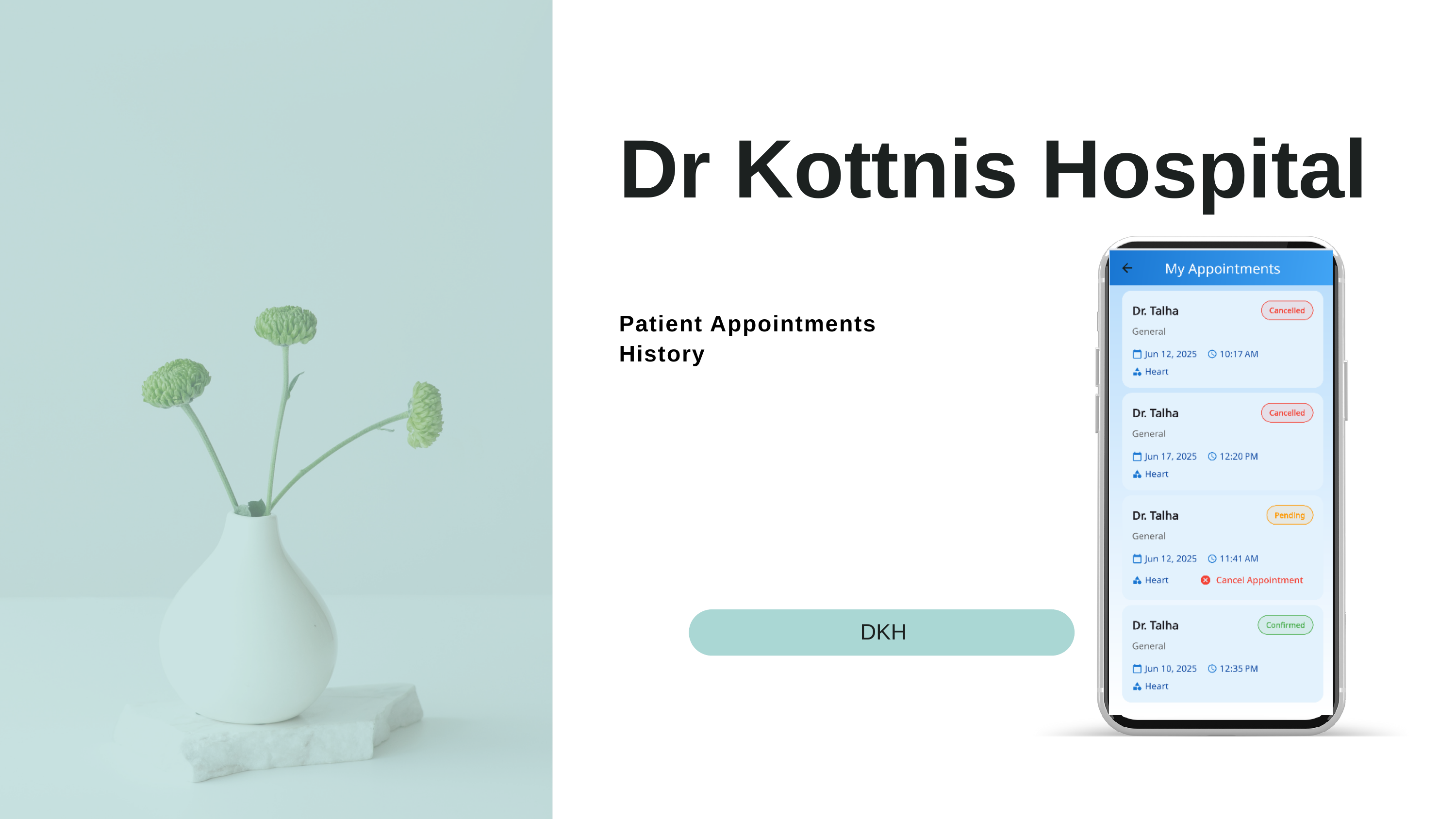

Dr Kottnis Hospital

Patient Appointments History

DKH